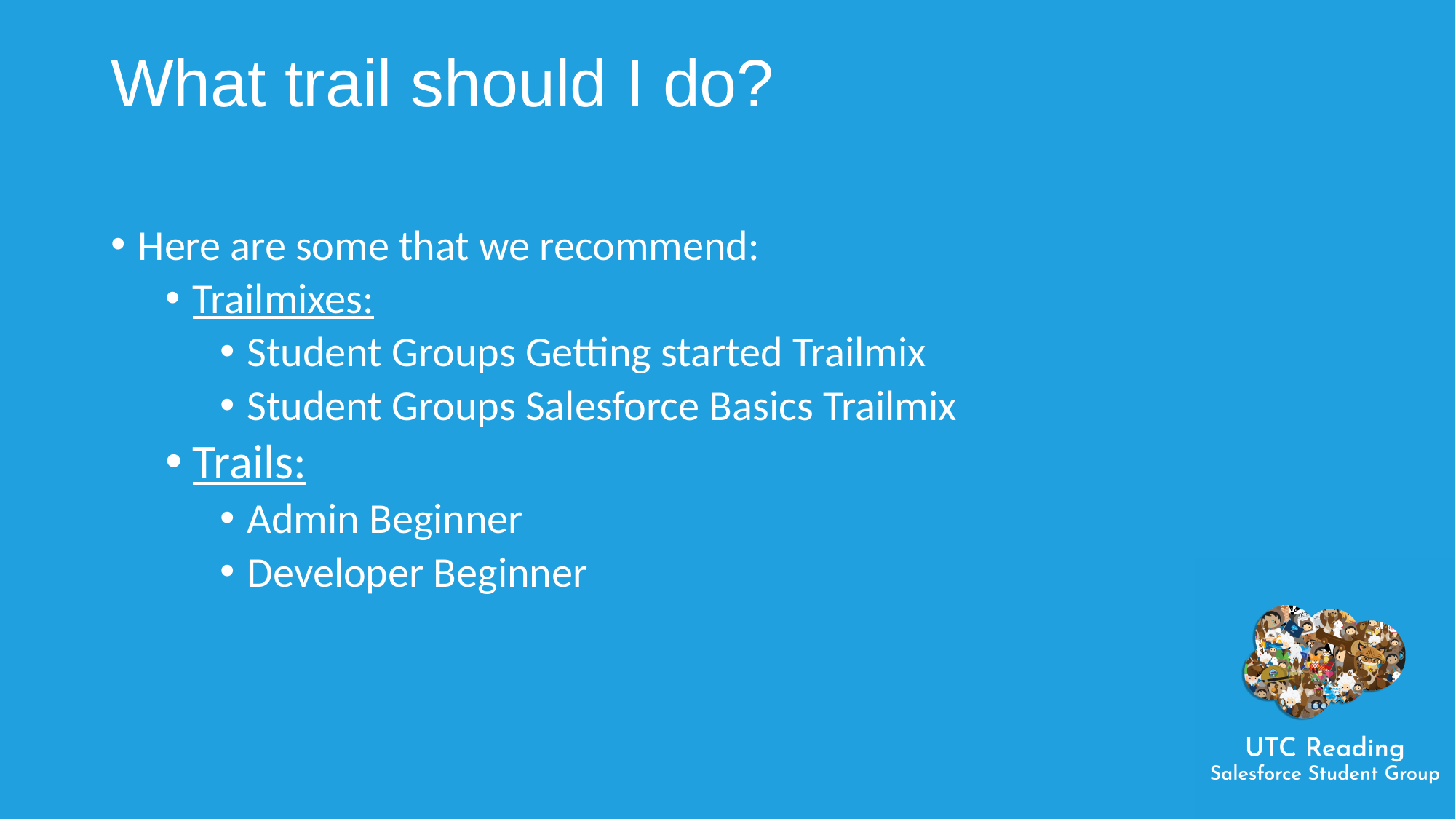

# What trail should I do?
Here are some that we recommend:
Trailmixes:
Student Groups Getting started Trailmix
Student Groups Salesforce Basics Trailmix
Trails:
Admin Beginner
Developer Beginner